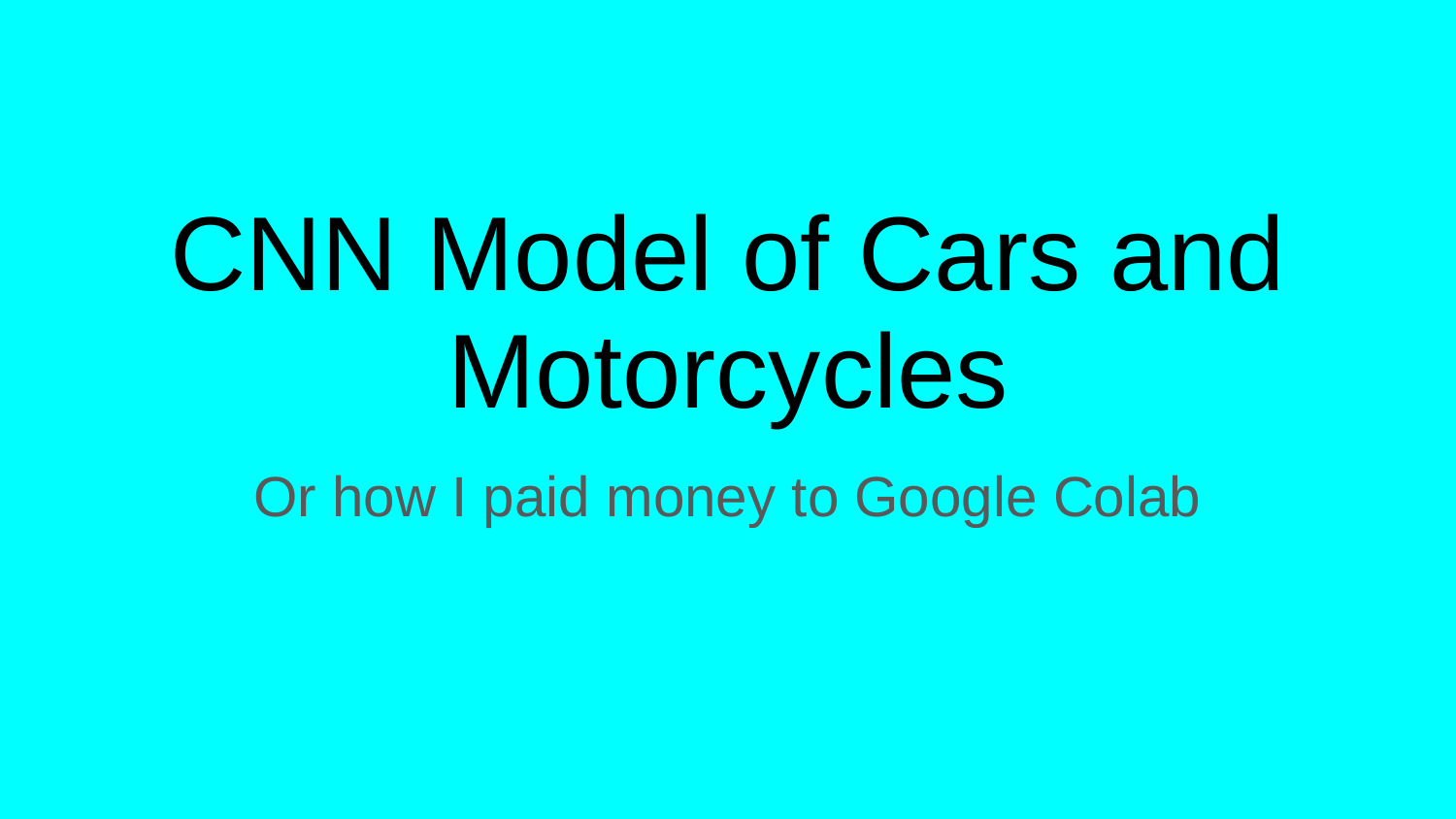

# CNN Model of Cars and Motorcycles
Or how I paid money to Google Colab